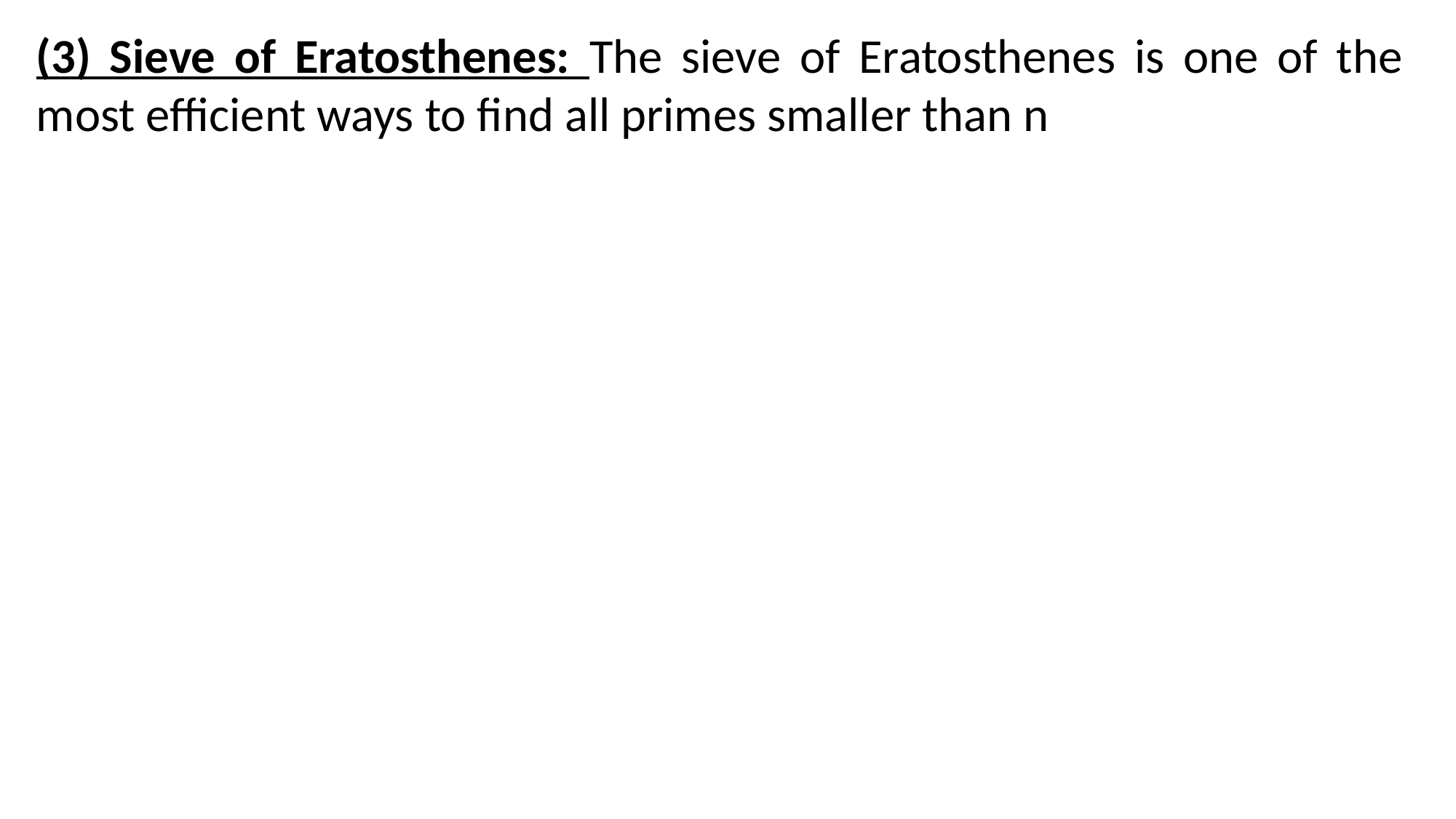

(3) Sieve of Eratosthenes: The sieve of Eratosthenes is one of the most efficient ways to find all primes smaller than n